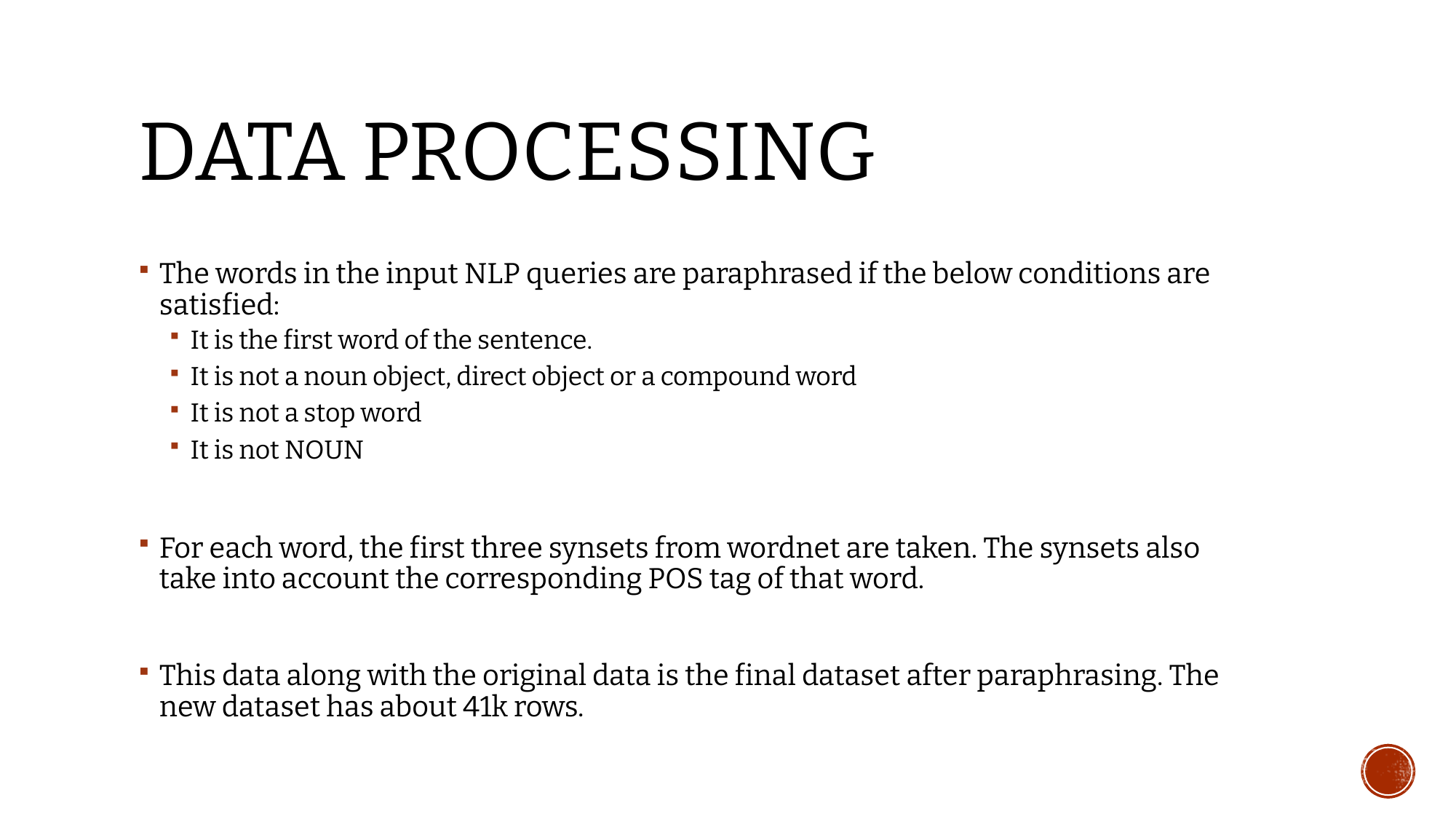

# Data Processing
The words in the input NLP queries are paraphrased if the below conditions are satisfied:
It is the first word of the sentence.
It is not a noun object, direct object or a compound word
It is not a stop word
It is not NOUN

For each word, the first three synsets from wordnet are taken. The synsets also take into account the corresponding POS tag of that word.

This data along with the original data is the final dataset after paraphrasing. The new dataset has about 41k rows.